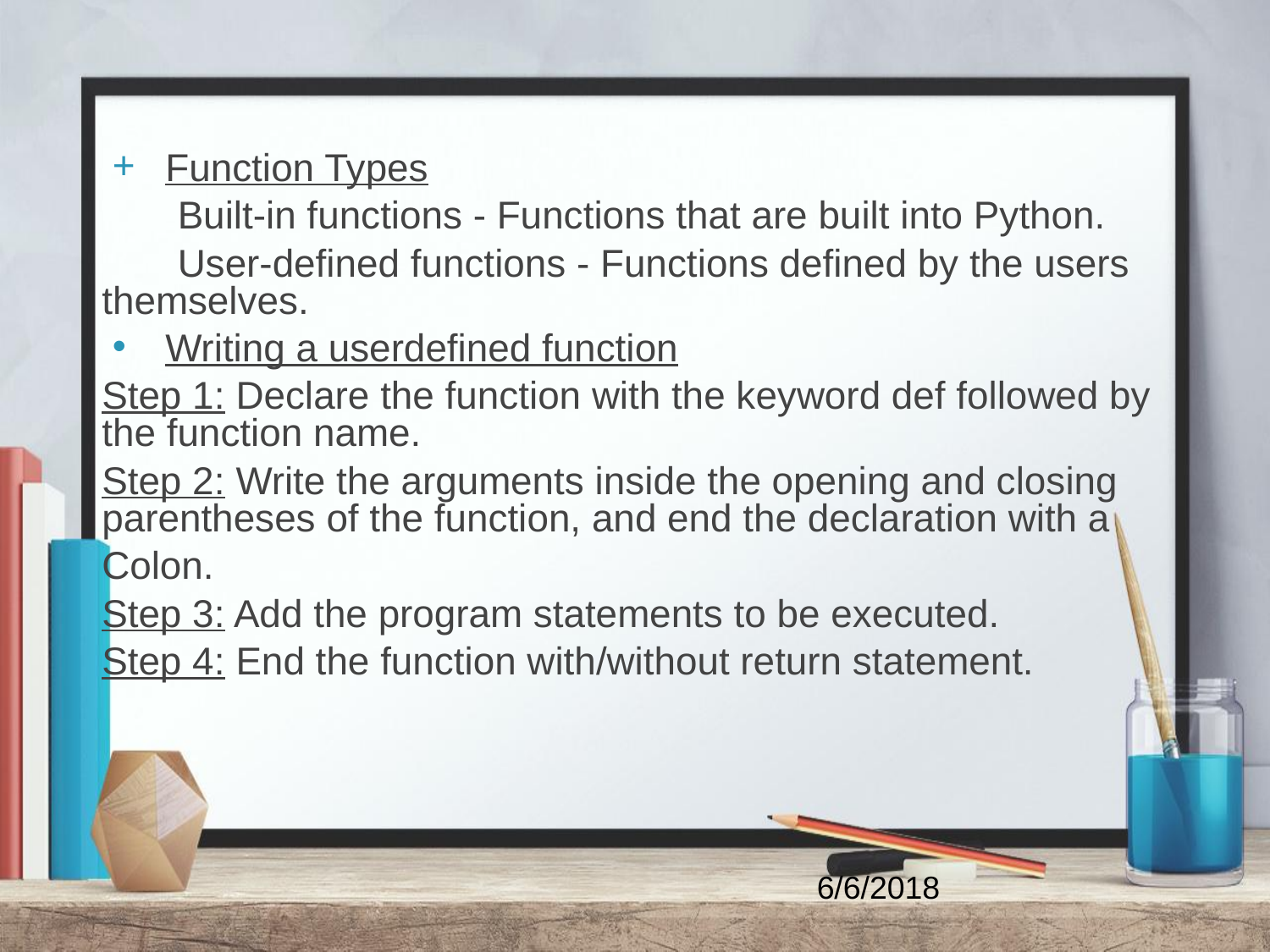

Function Types
       Built-in functions - Functions that are built into Python.
       User-defined functions - Functions defined by the users themselves.
Writing a userdefined function
Step 1: Declare the function with the keyword def followed by  the function name.
Step 2: Write the arguments inside the opening and closing parentheses of the function, and end the declaration with a
Colon.
Step 3: Add the program statements to be executed.
Step 4: End the function with/without return statement.

6/6/2018